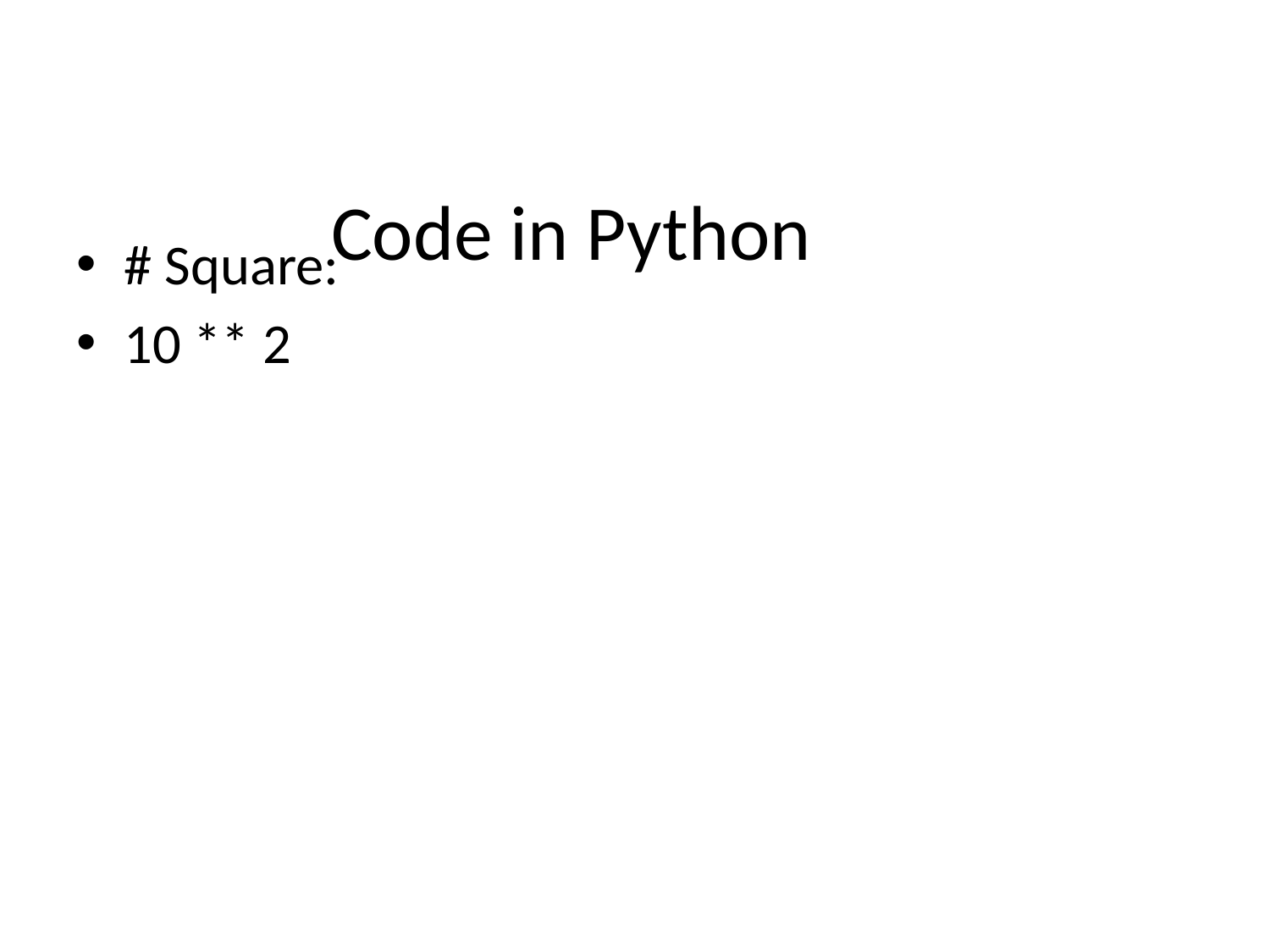

# Code in Python
# Square:
10 ** 2